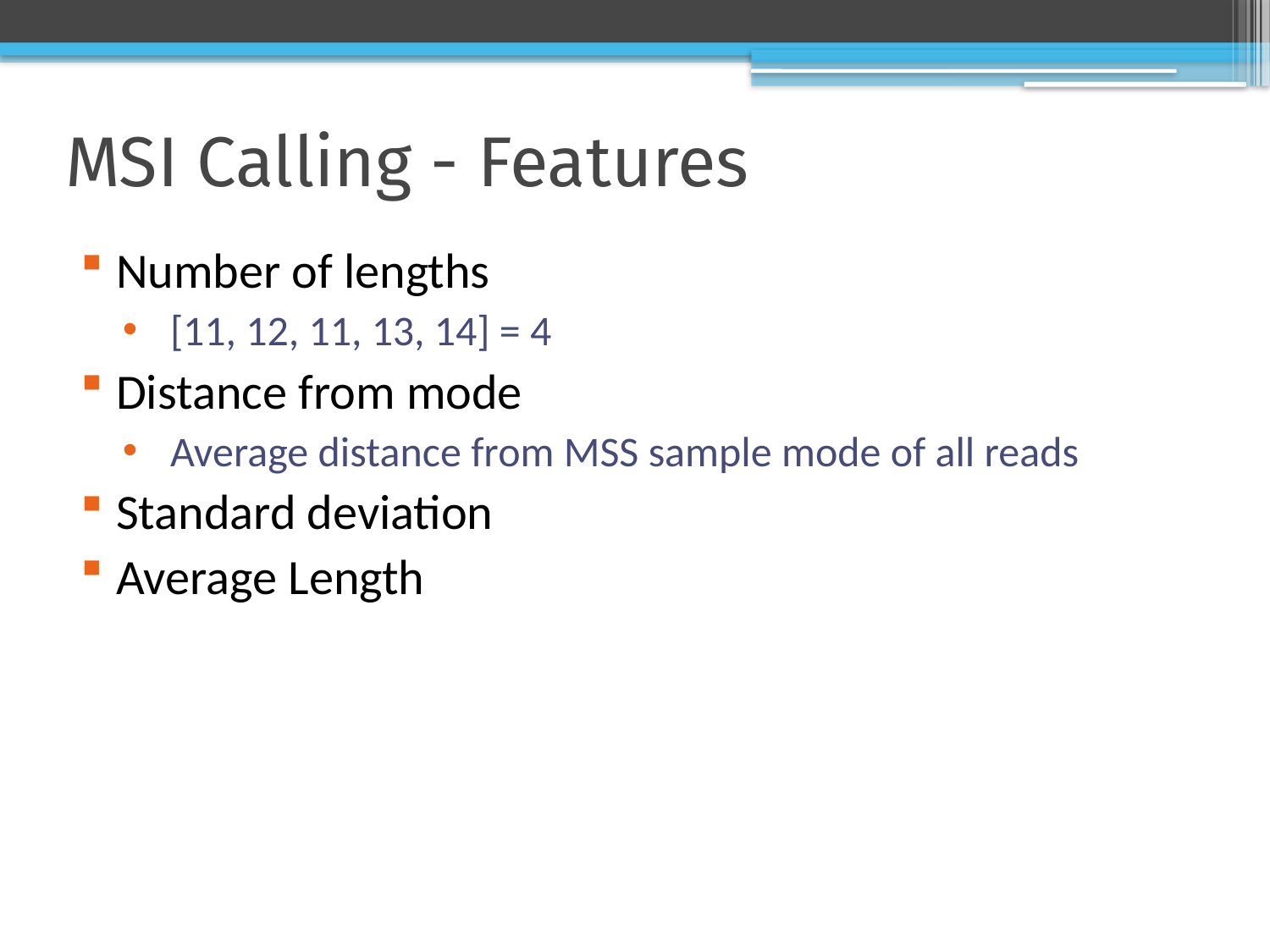

# MSI Calling - Features
Number of lengths
[11, 12, 11, 13, 14] = 4
Distance from mode
Average distance from MSS sample mode of all reads
Standard deviation
Average Length